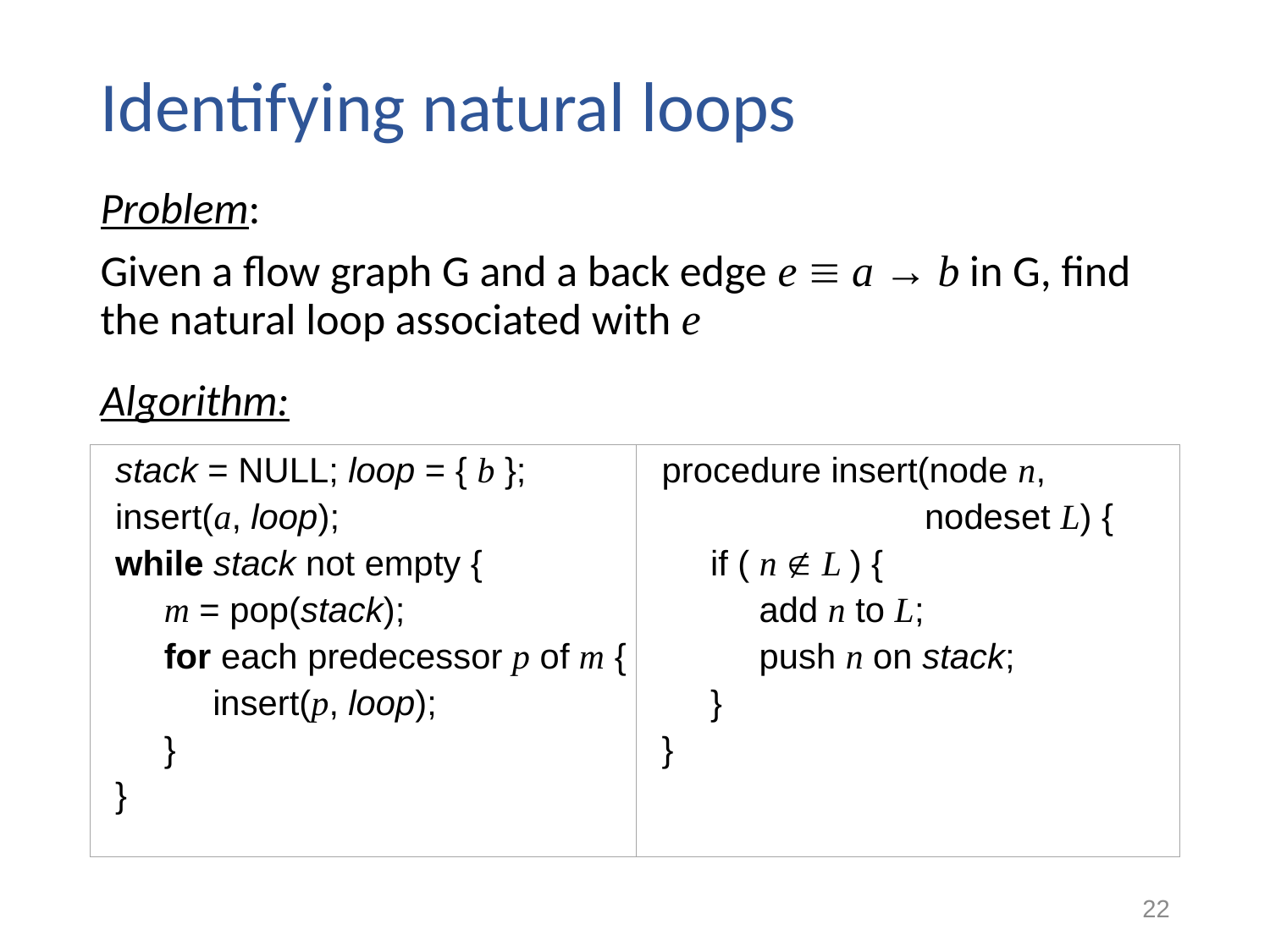

# Identifying natural loops
Problem:
Given a flow graph G and a back edge e ≡ a → b in G, find the natural loop associated with e
Algorithm:

| stack = NULL; loop = { b }; insert(a, loop); while stack not empty { m = pop(stack); for each predecessor p of m { insert(p, loop); } } | procedure insert(node n, nodeset L) { if ( n ∉ L ) { add n to L; push n on stack; } } |
| --- | --- |
22